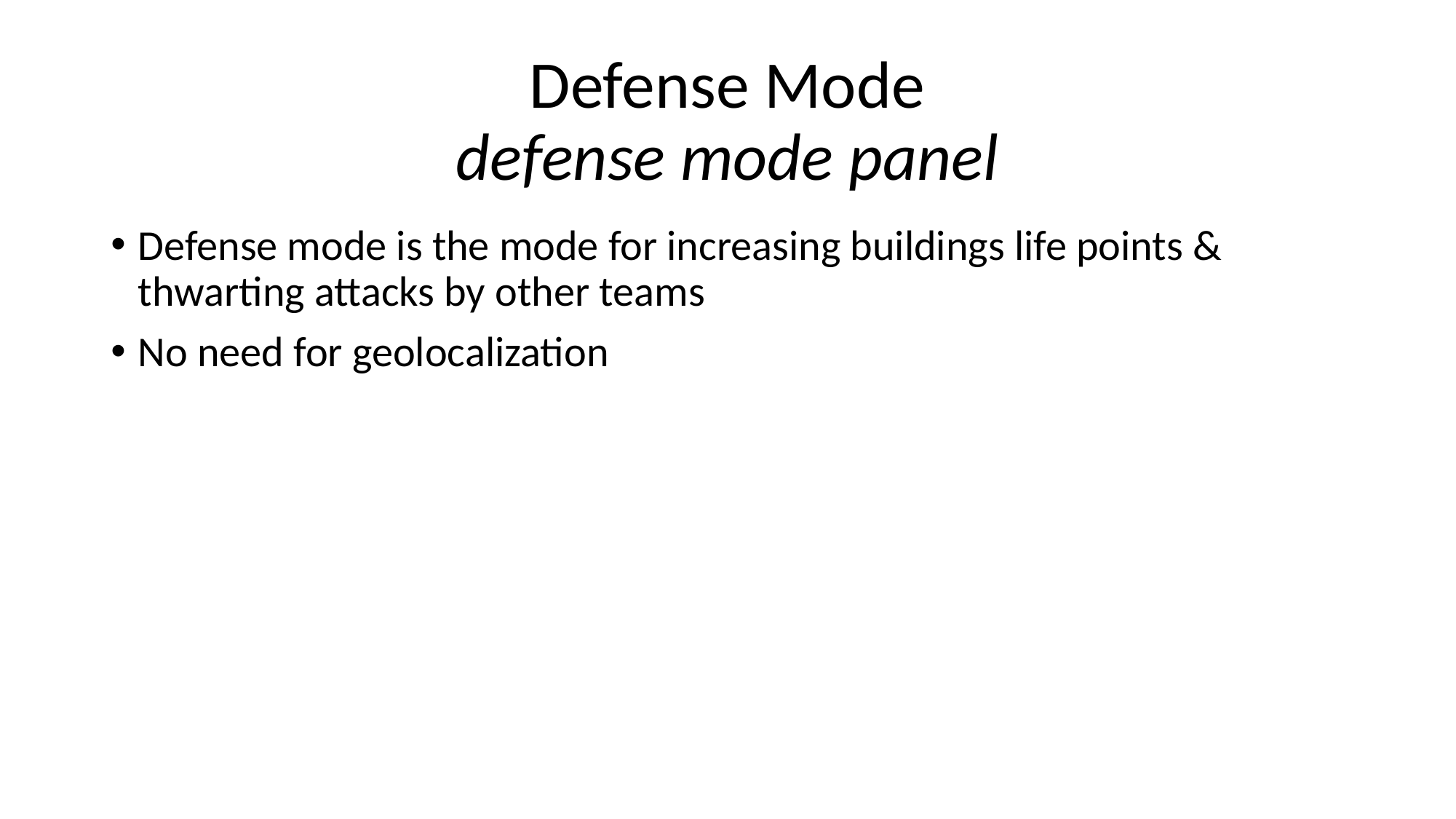

# Defense Mode defense mode panel
Defense mode is the mode for increasing buildings life points & thwarting attacks by other teams
No need for geolocalization